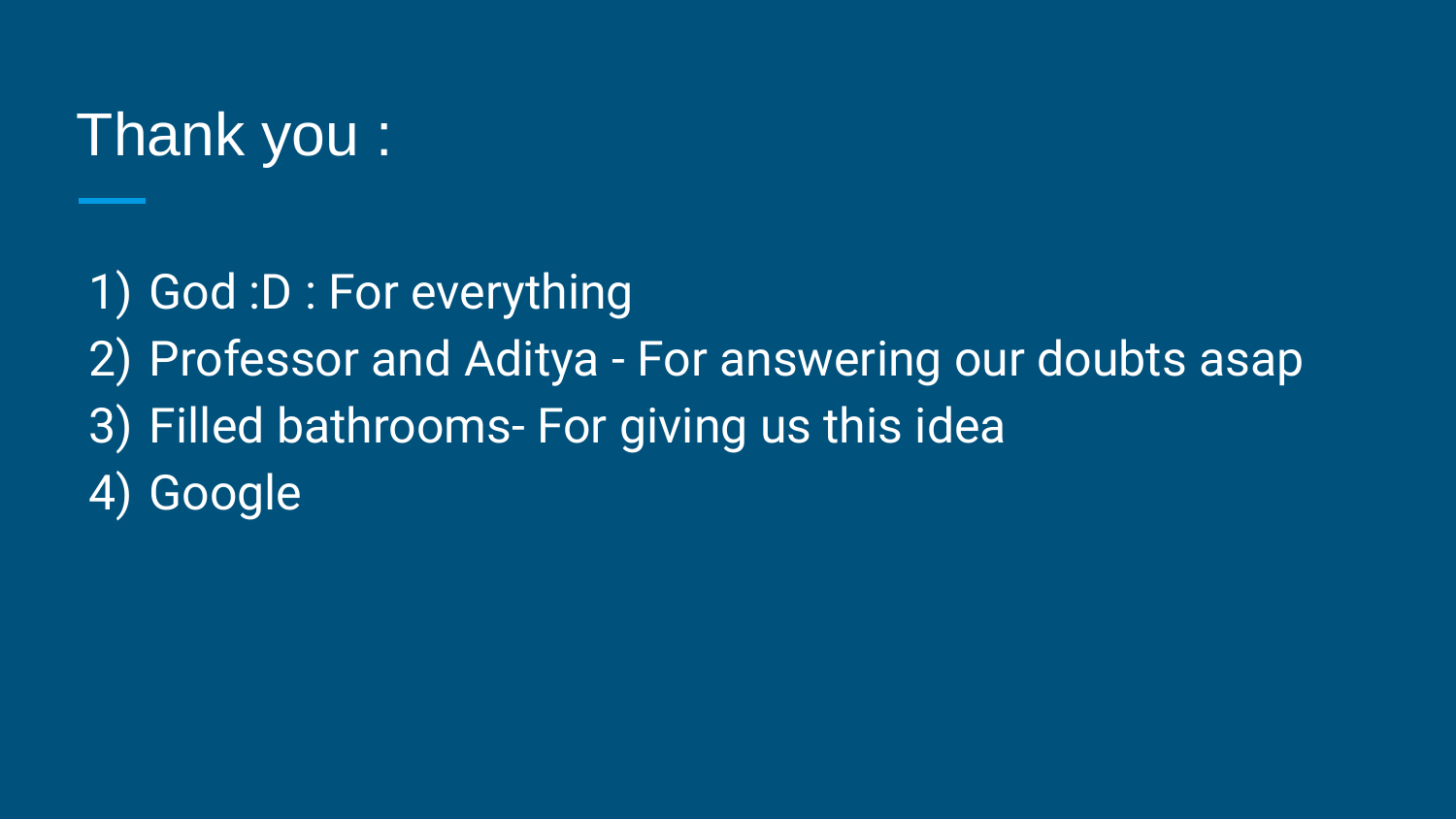

# Thank you :
God :D : For everything
Professor and Aditya - For answering our doubts asap
Filled bathrooms- For giving us this idea
Google